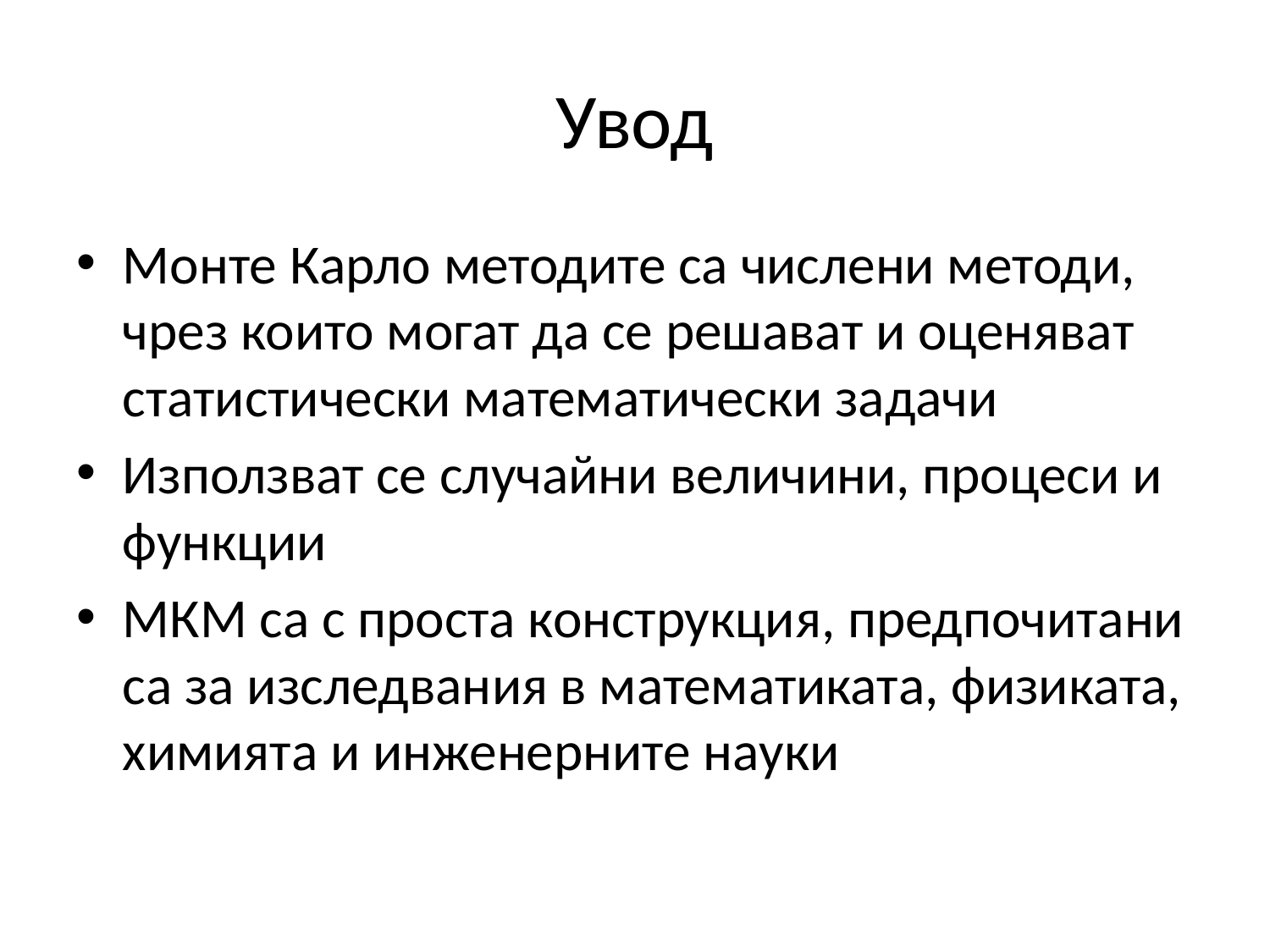

# Увод
Монте Карло методите са числени методи, чрез които могат да се решават и оценяват статистически математически задачи
Използват се случайни величини, процеси и функции
МКМ са с проста конструкция, предпочитани са за изследвания в математиката, физиката, химията и инженерните науки